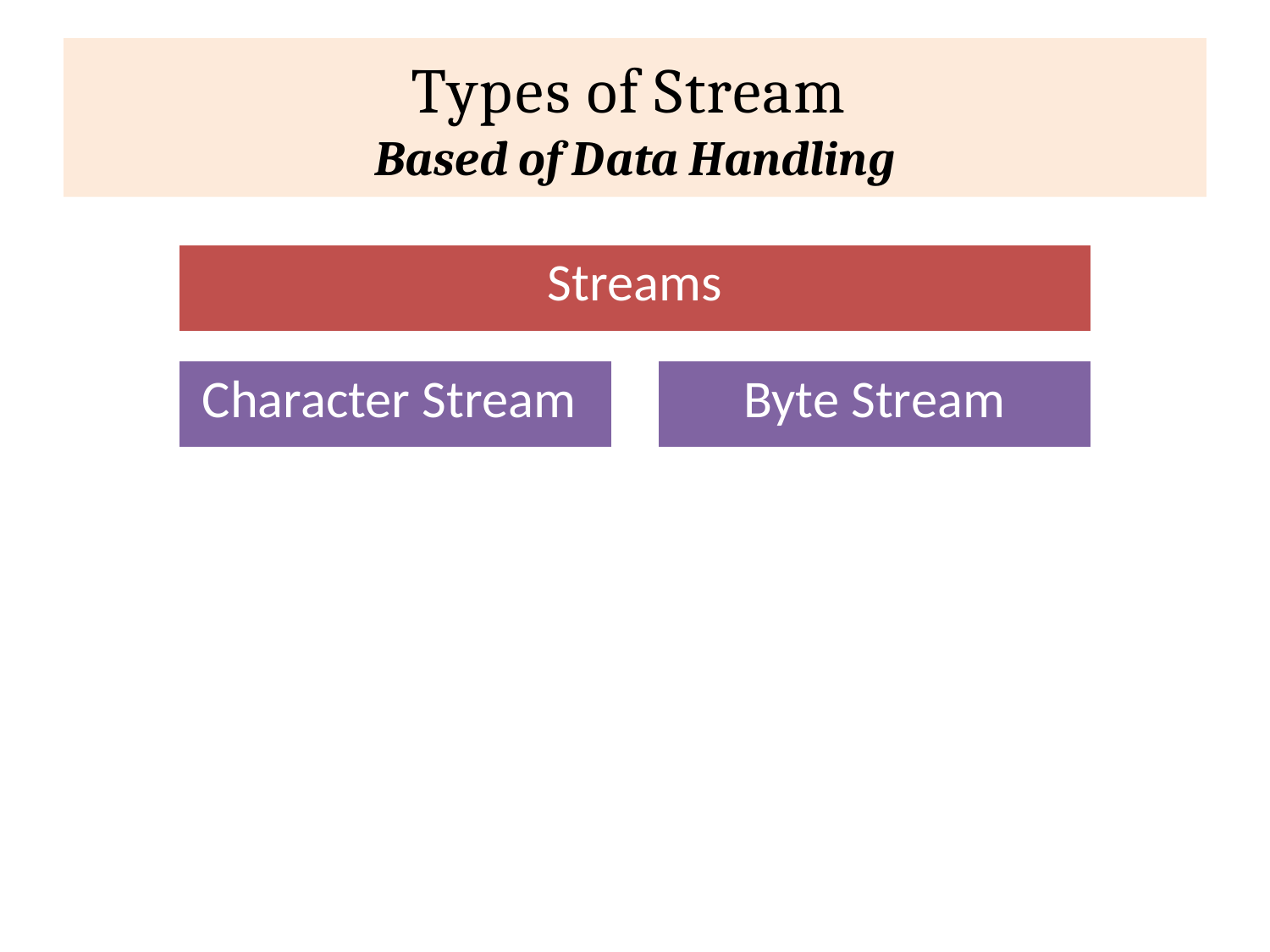

# Types of Stream Based of Data Handling
Streams
Byte Stream
Character Stream